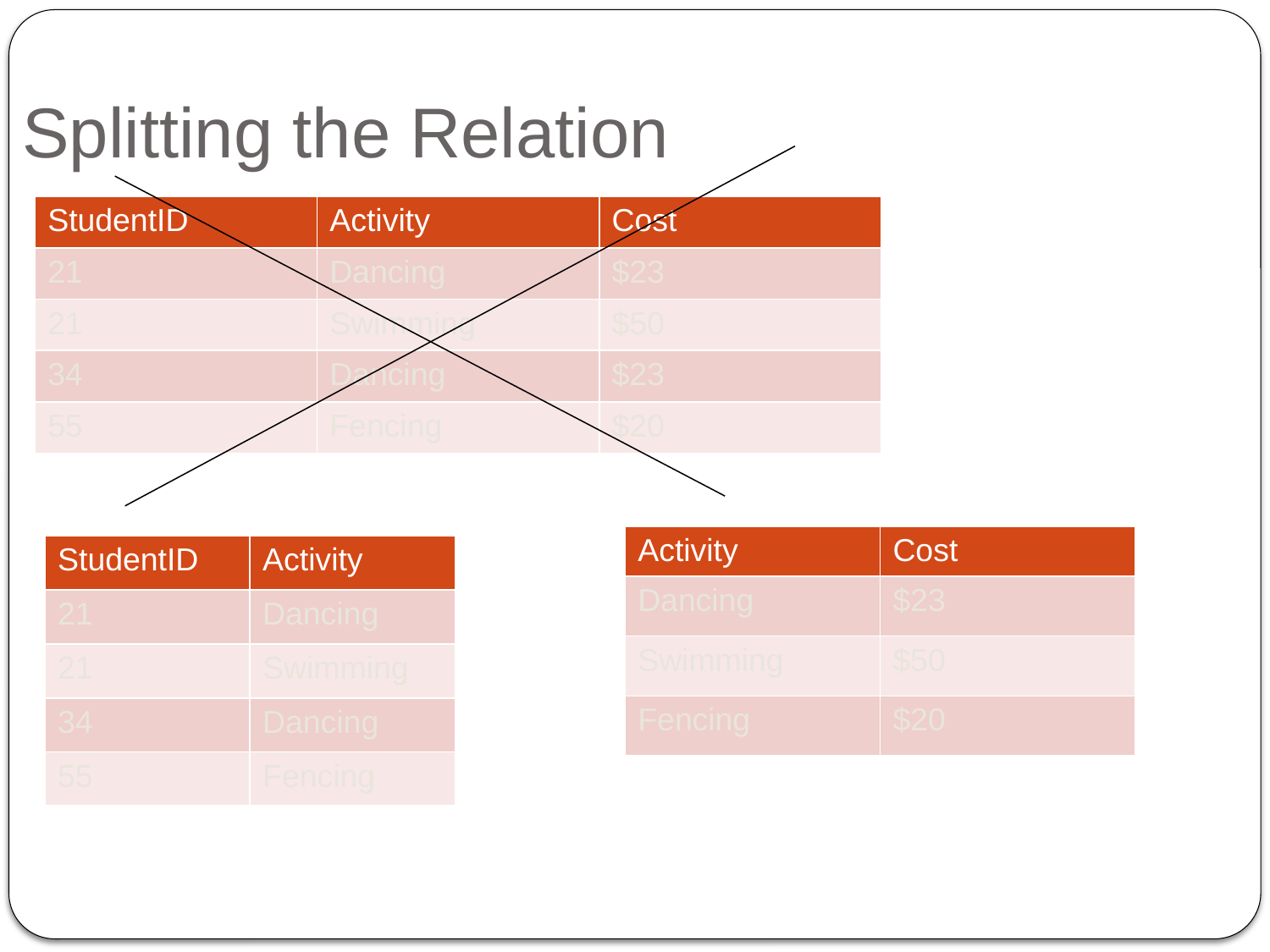

# Splitting the Relation
| StudentID | Activity | Cost |
| --- | --- | --- |
| 21 | Dancing | $23 |
| 21 | Swimming | $50 |
| 34 | Dancing | $23 |
| 55 | Fencing | $20 |
| Activity | Cost |
| --- | --- |
| Dancing | $23 |
| Swimming | $50 |
| Fencing | $20 |
| StudentID | Activity |
| --- | --- |
| 21 | Dancing |
| 21 | Swimming |
| 34 | Dancing |
| 55 | Fencing |